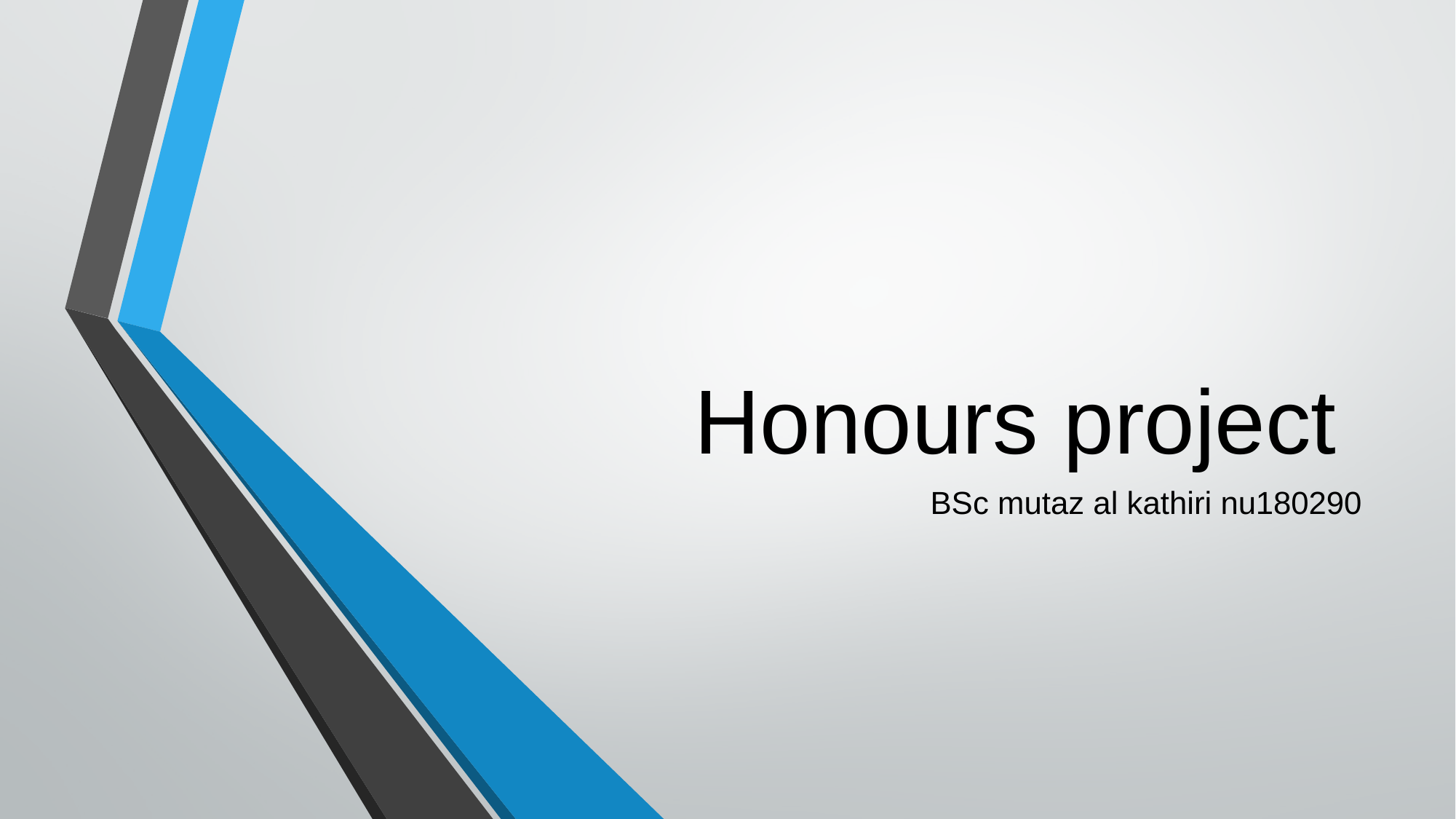

# Honours project
BSc mutaz al kathiri nu180290